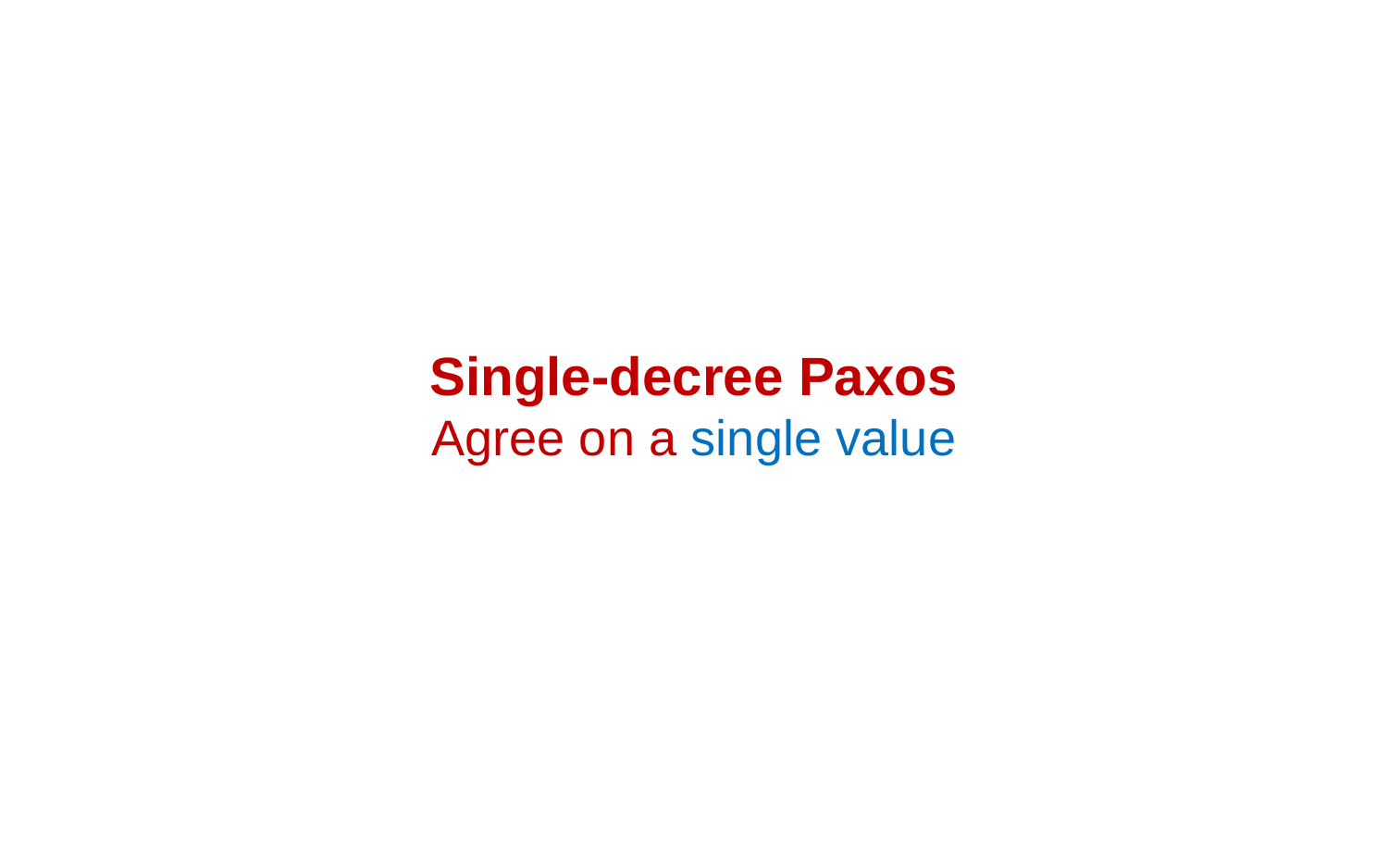

#
Single-decree Paxos
Agree on a single value